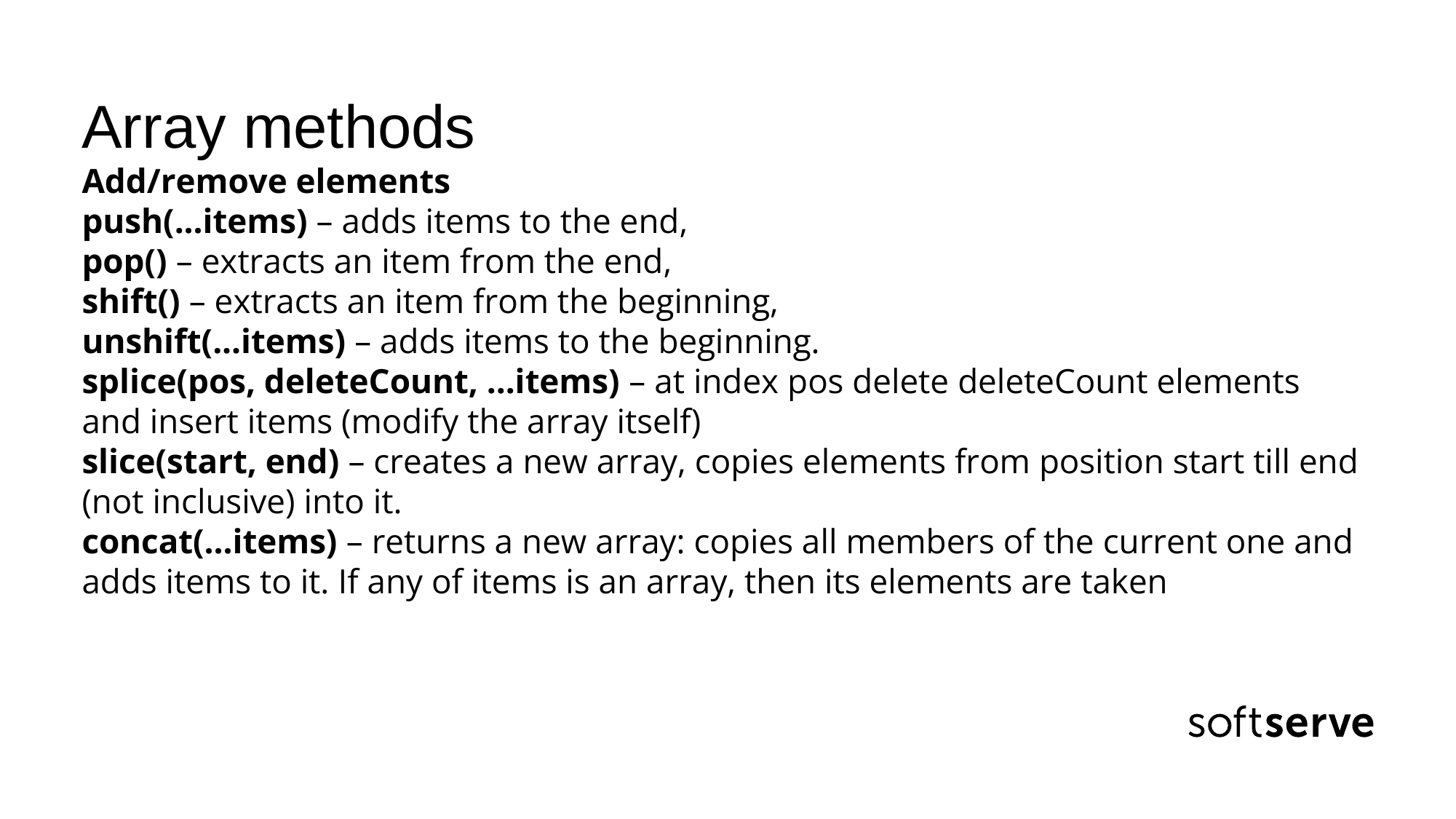

# Array methods Add/remove elements push(...items) – adds items to the end, pop() – extracts an item from the end, shift() – extracts an item from the beginning, unshift(...items) – adds items to the beginning. splice(pos, deleteCount, ...items) – at index pos delete deleteCount elements and insert items (modify the array itself) slice(start, end) – creates a new array, copies elements from position start till end (not inclusive) into it. concat(...items) – returns a new array: copies all members of the current one and adds items to it. If any of items is an array, then its elements are taken